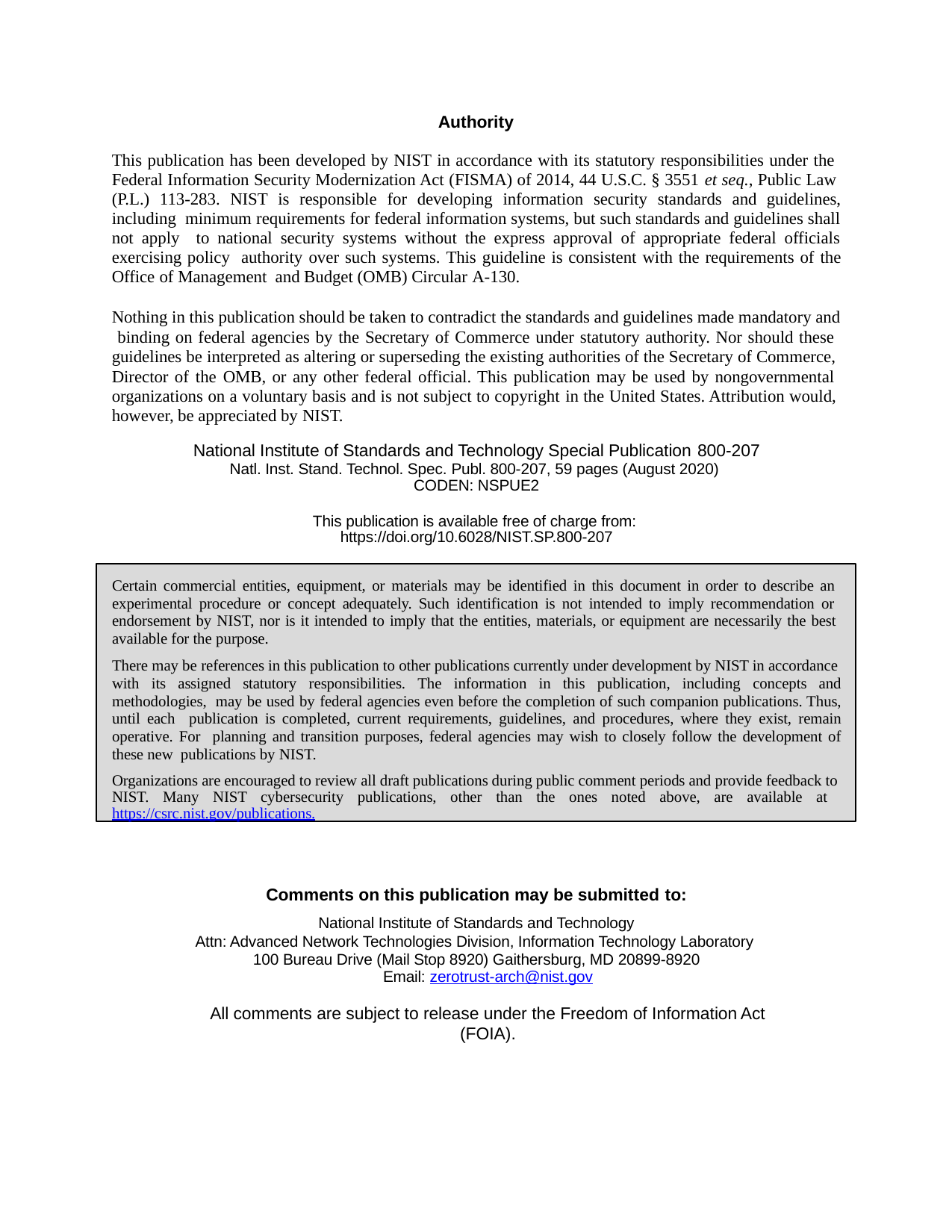

Authority

This publication has been developed by NIST in accordance with its statutory responsibilities under the  Federal Information Security Modernization Act (FISMA) of 2014, 44 U.S.C. § 3551 et seq., Public Law  (P.L.) 113-283. NIST is responsible for developing information security standards and guidelines, including  minimum requirements for federal information systems, but such standards and guidelines shall not apply  to national security systems without the express approval of appropriate federal officials exercising policy  authority over such systems. This guideline is consistent with the requirements of the Office of Management  and Budget (OMB) Circular A-130.

Nothing in this publication should be taken to contradict the standards and guidelines made mandatory and  binding on federal agencies by the Secretary of Commerce under statutory authority. Nor should these  guidelines be interpreted as altering or superseding the existing authorities of the Secretary of Commerce,  Director of the OMB, or any other federal official. This publication may be used by nongovernmental  organizations on a voluntary basis and is not subject to copyright in the United States. Attribution would,  however, be appreciated by NIST.
National Institute of Standards and Technology Special Publication 800-207
Natl. Inst. Stand. Technol. Spec. Publ. 800-207, 59 pages (August 2020)  CODEN: NSPUE2

This publication is available free of charge from:  https://doi.org/10.6028/NIST.SP.800-207
Certain commercial entities, equipment, or materials may be identified in this document in order to describe an  experimental procedure or concept adequately. Such identification is not intended to imply recommendation or  endorsement by NIST, nor is it intended to imply that the entities, materials, or equipment are necessarily the best  available for the purpose.
There may be references in this publication to other publications currently under development by NIST in accordance  with its assigned statutory responsibilities. The information in this publication, including concepts and methodologies,  may be used by federal agencies even before the completion of such companion publications. Thus, until each  publication is completed, current requirements, guidelines, and procedures, where they exist, remain operative. For  planning and transition purposes, federal agencies may wish to closely follow the development of these new  publications by NIST.
Organizations are encouraged to review all draft publications during public comment periods and provide feedback to  NIST. Many NIST cybersecurity publications, other than the ones noted above, are available at  https://csrc.nist.gov/publications.
Comments on this publication may be submitted to:
National Institute of Standards and Technology
Attn: Advanced Network Technologies Division, Information Technology Laboratory  100 Bureau Drive (Mail Stop 8920) Gaithersburg, MD 20899-8920
Email: zerotrust-arch@nist.gov

All comments are subject to release under the Freedom of Information Act (FOIA).